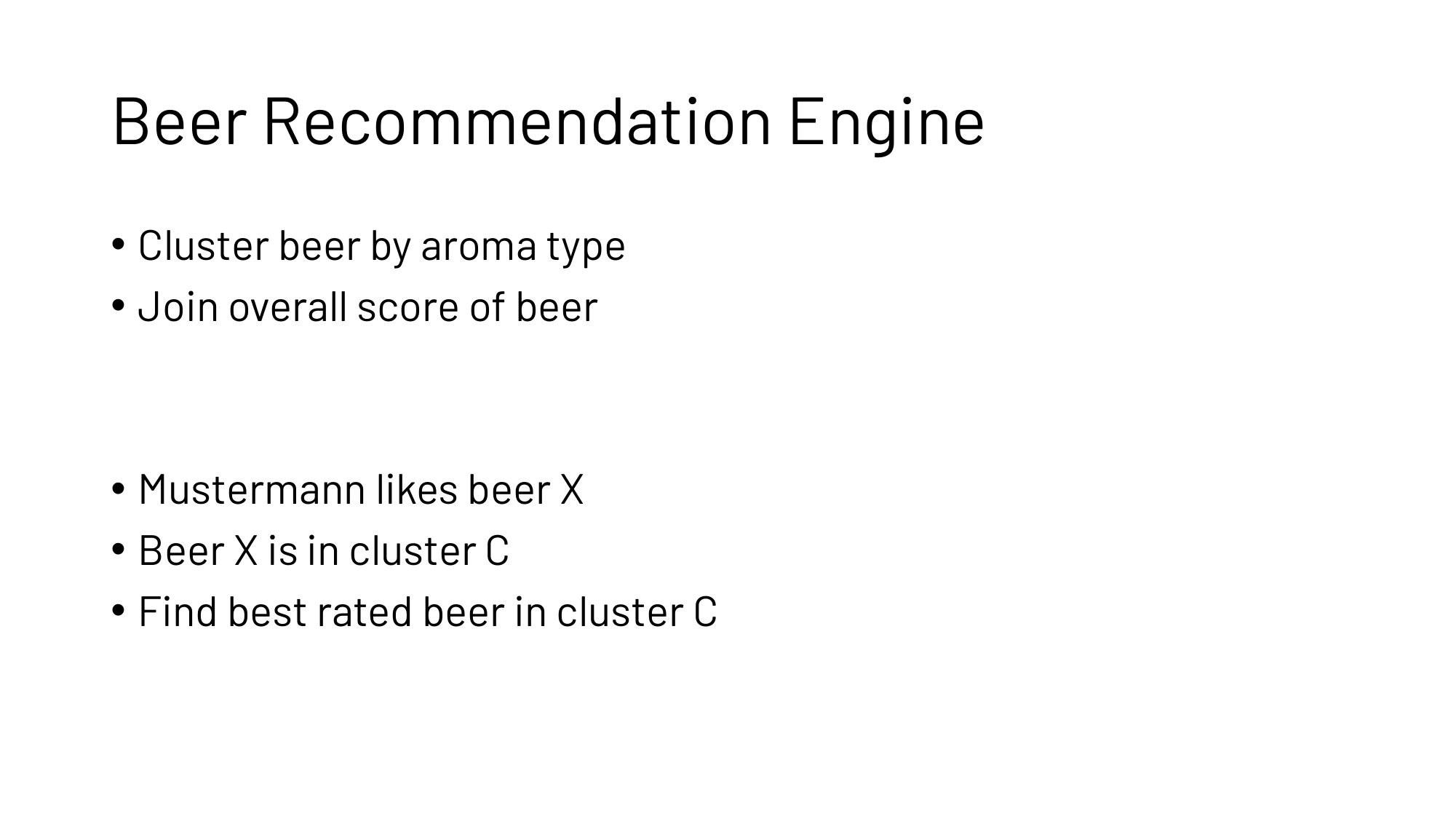

# Beer Recommendation Engine
Cluster beer by aroma type
Join overall score of beer

Mustermann likes beer X
Beer X is in cluster C
Find best rated beer in cluster C